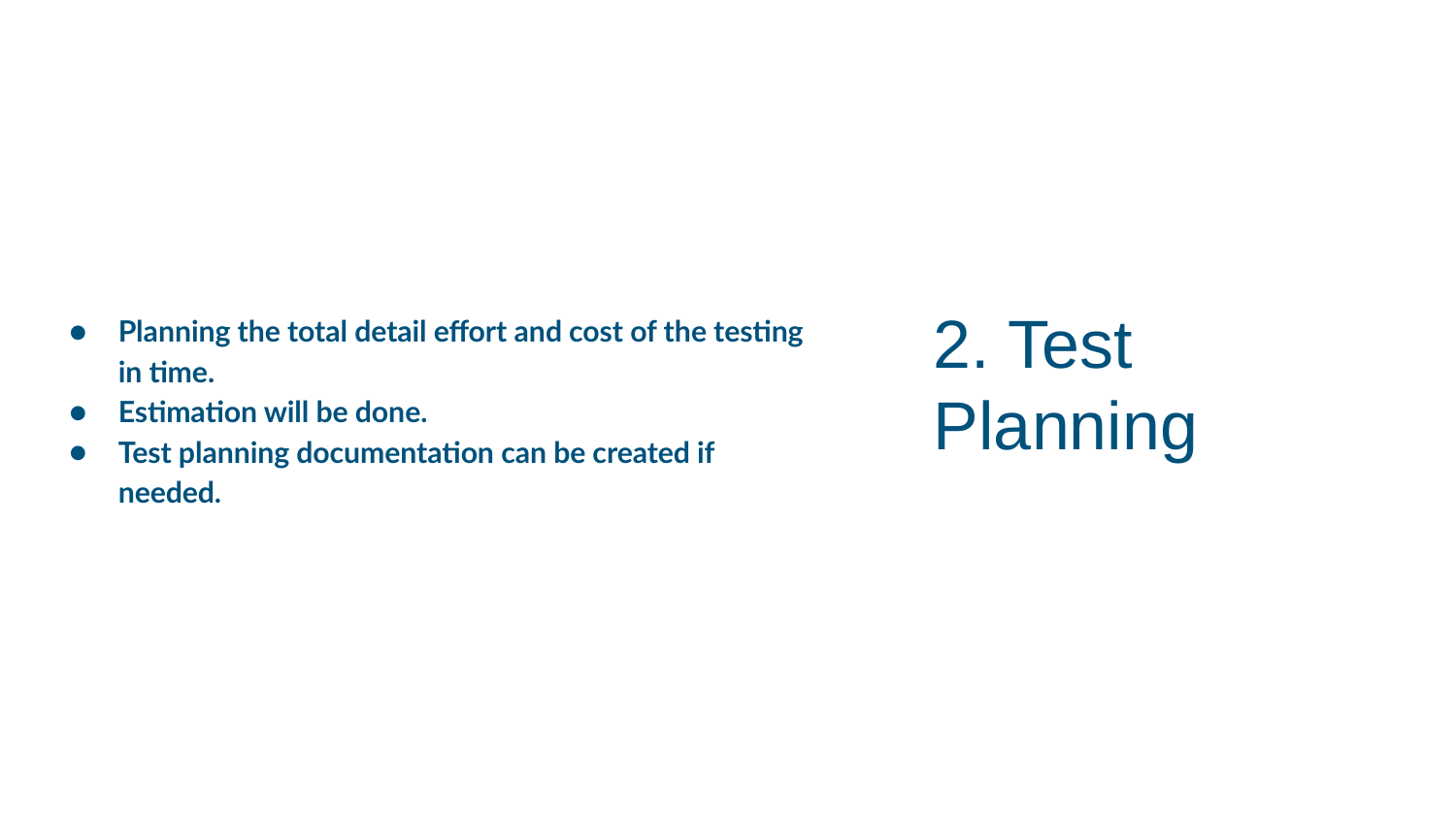

2. Test Planning
Planning the total detail effort and cost of the testing in time.
Estimation will be done.
Test planning documentation can be created if needed.